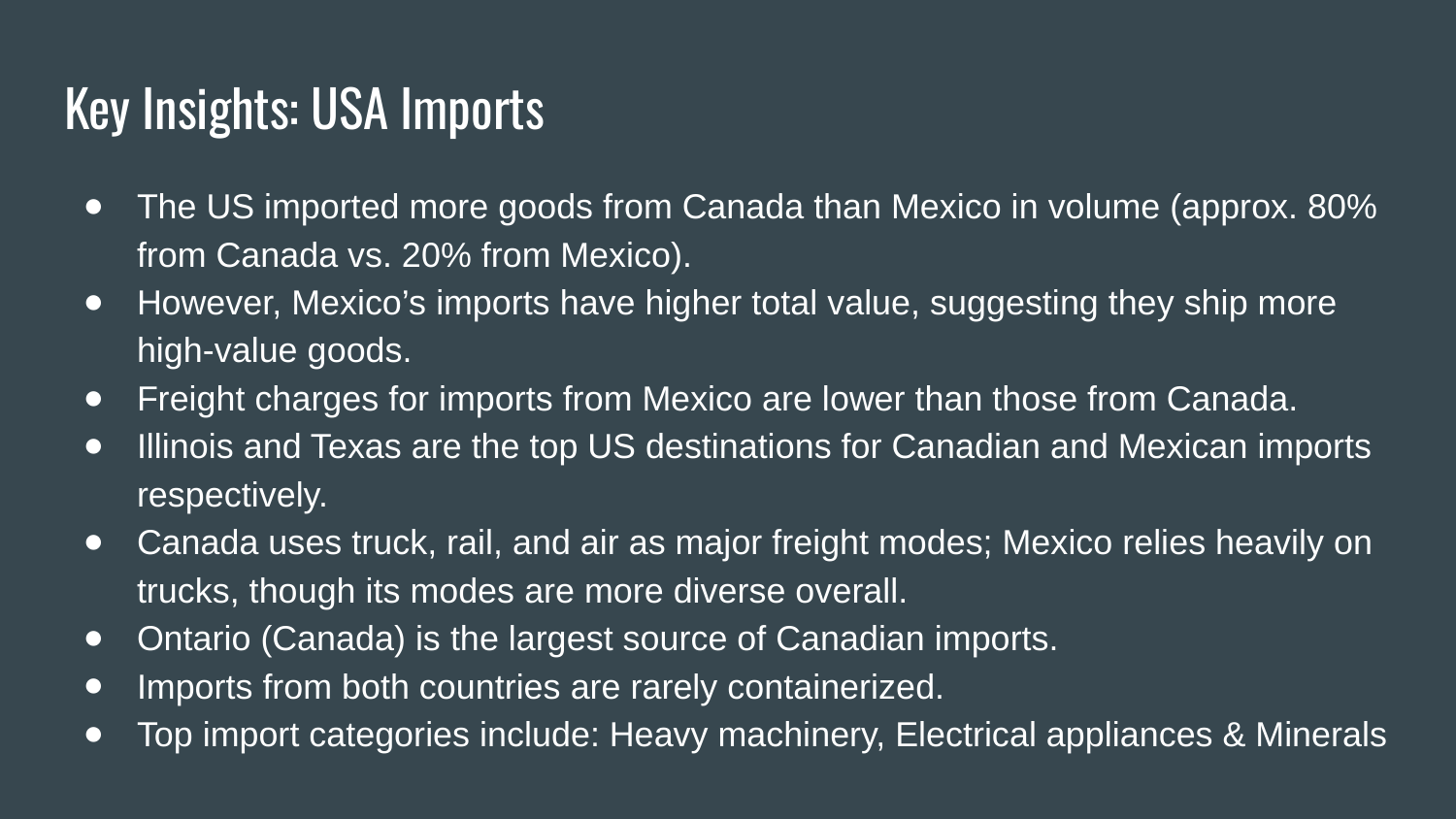

# Key Insights: USA Imports
The US imported more goods from Canada than Mexico in volume (approx. 80% from Canada vs. 20% from Mexico).
However, Mexico’s imports have higher total value, suggesting they ship more high-value goods.
Freight charges for imports from Mexico are lower than those from Canada.
Illinois and Texas are the top US destinations for Canadian and Mexican imports respectively.
Canada uses truck, rail, and air as major freight modes; Mexico relies heavily on trucks, though its modes are more diverse overall.
Ontario (Canada) is the largest source of Canadian imports.
Imports from both countries are rarely containerized.
Top import categories include: Heavy machinery, Electrical appliances & Minerals